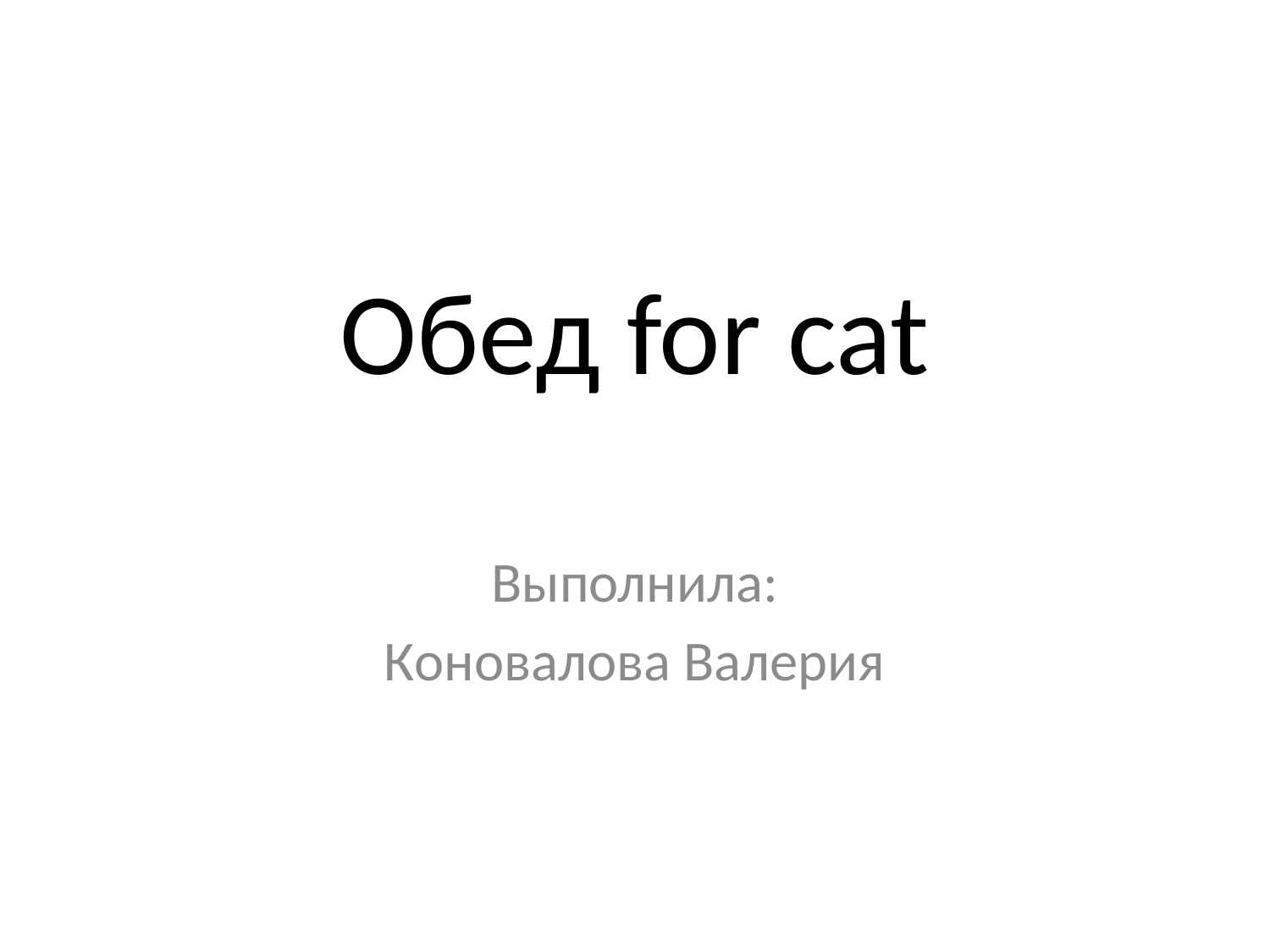

# Обед for cat
Выполнила:
Коновалова Валерия